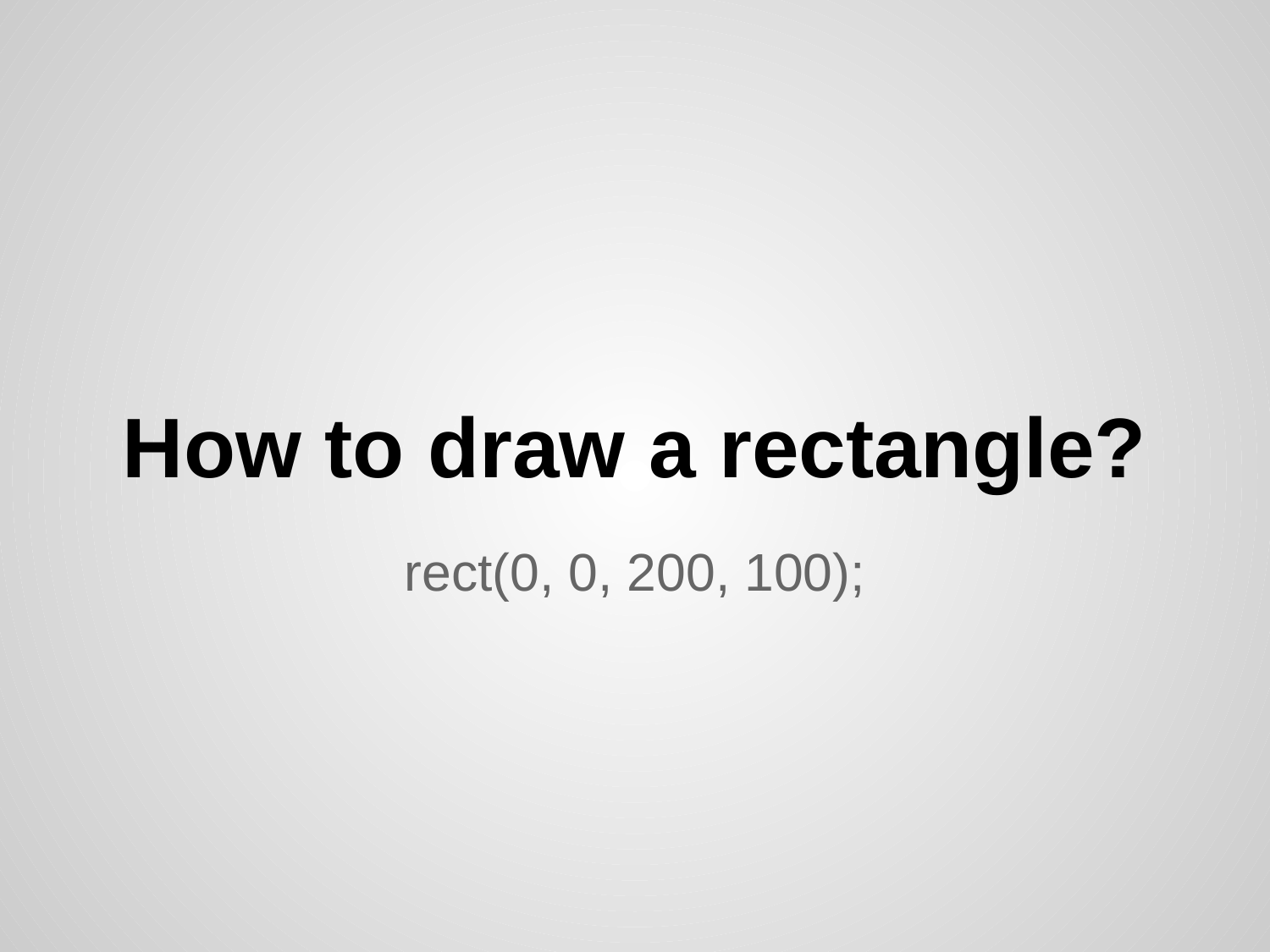

# How to draw a rectangle?
rect(0, 0, 200, 100);